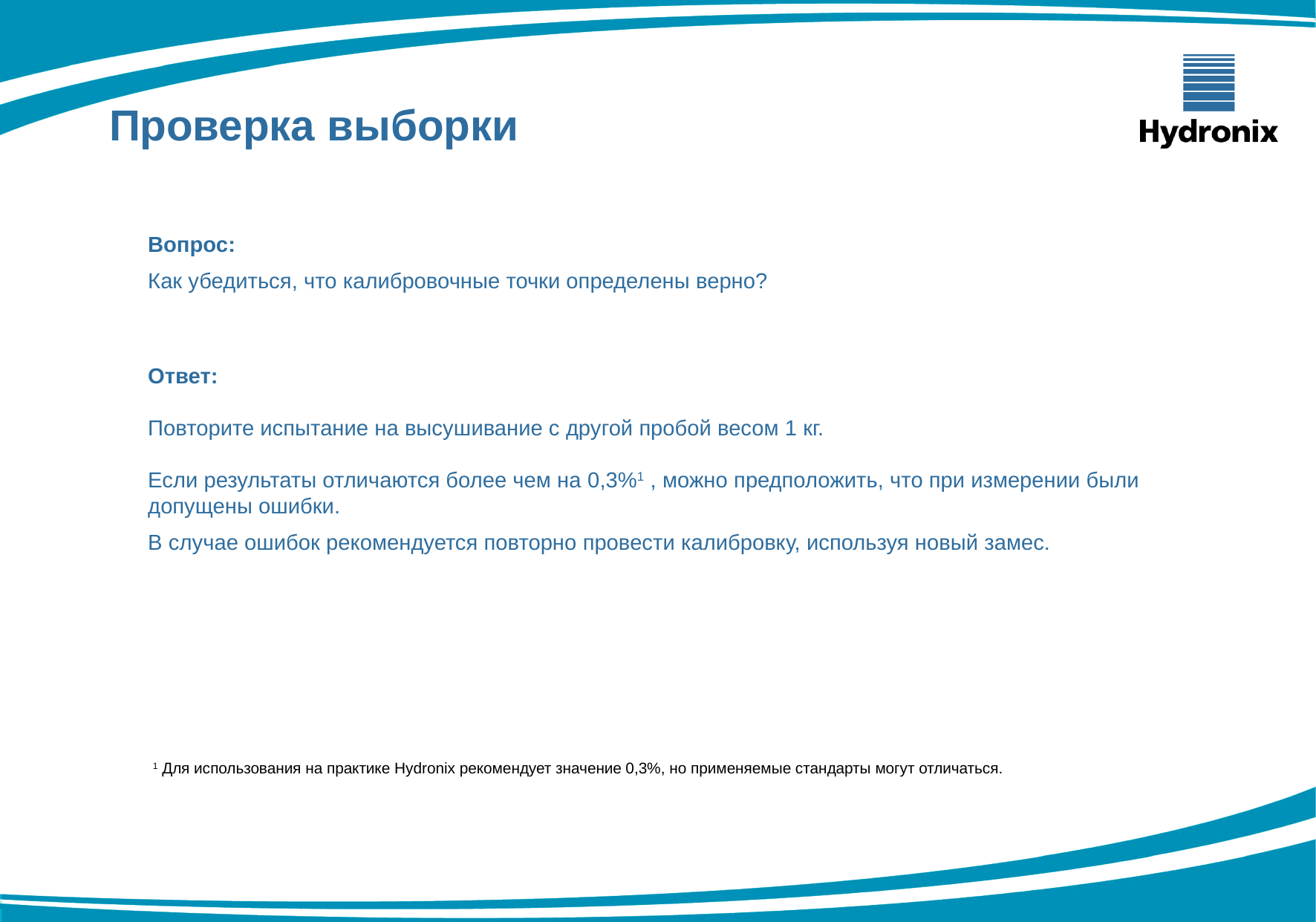

Проверка выборки
Вопрос:
Как убедиться, что калибровочные точки определены верно?
Ответ:
Повторите испытание на высушивание с другой пробой весом 1 кг.
Если результаты отличаются более чем на 0,3%1 , можно предположить, что при измерении были допущены ошибки.
В случае ошибок рекомендуется повторно провести калибровку, используя новый замес.
1 Для использования на практике Hydronix рекомендует значение 0,3%, но применяемые стандарты могут отличаться.